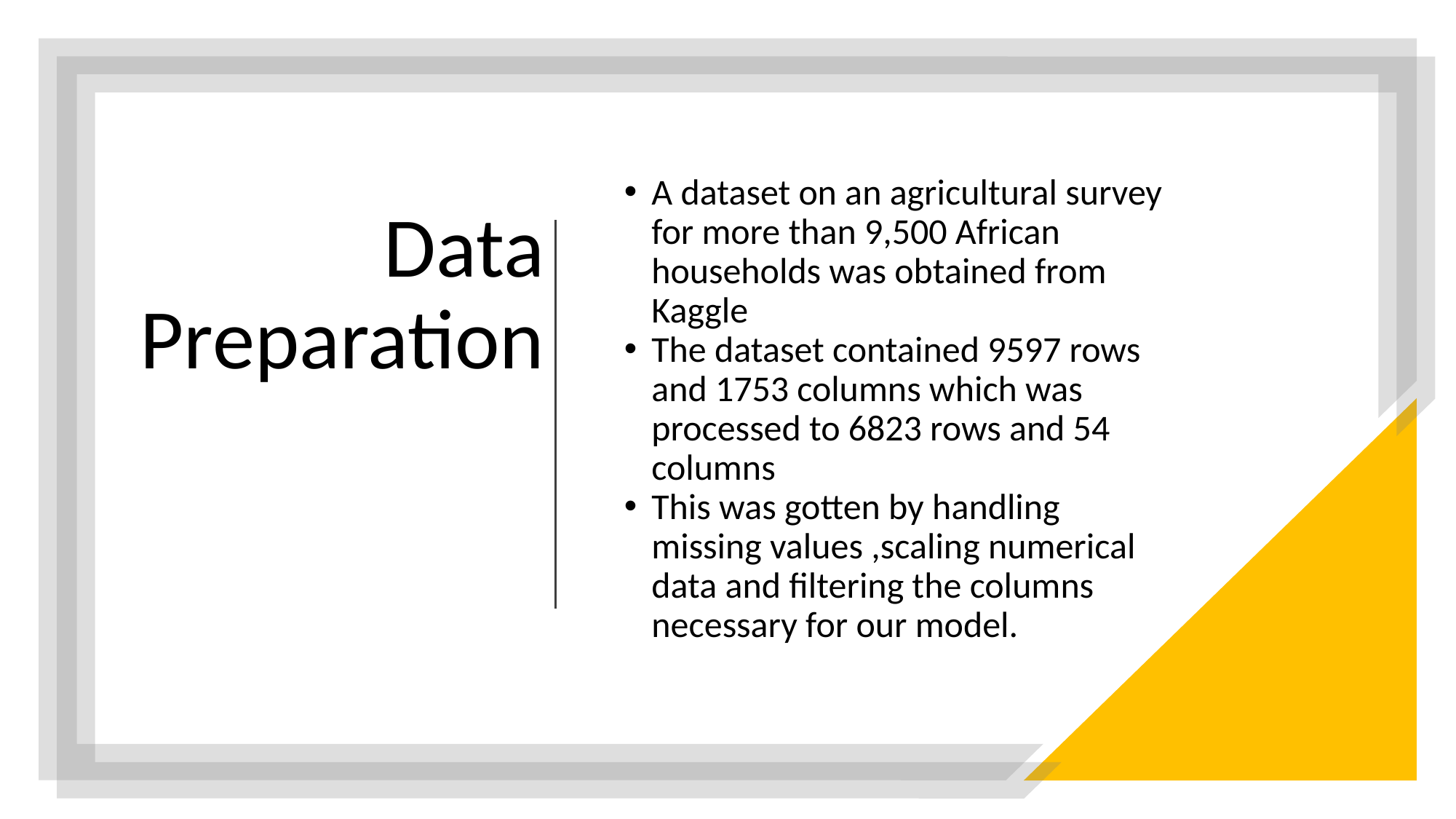

# Data Preparation
A dataset on an agricultural survey for more than 9,500 African households was obtained from Kaggle
The dataset contained 9597 rows and 1753 columns which was  processed to 6823 rows and 54 columns
This was gotten by handling missing values ,scaling numerical data and filtering the columns necessary for our model.